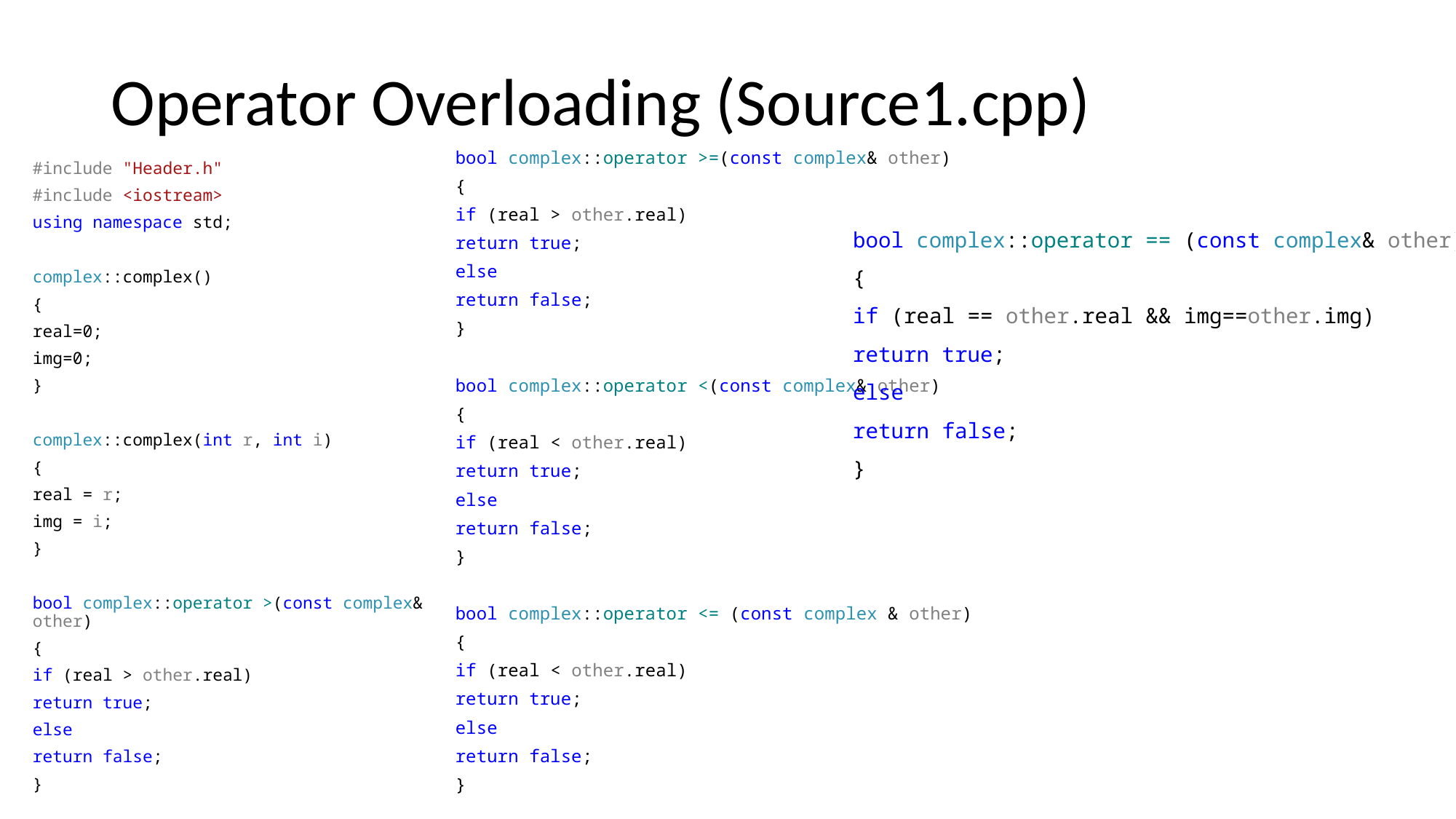

# Operator Overloading (Source1.cpp)
bool complex::operator >=(const complex& other)
{
if (real > other.real)
return true;
else
return false;
}

bool complex::operator <(const complex& other)
{
if (real < other.real)
return true;
else
return false;
}

bool complex::operator <= (const complex & other)
{
if (real < other.real)
return true;
else
return false;
}
#include "Header.h"
#include <iostream>
using namespace std;

complex::complex()
{
real=0;
img=0;
}

complex::complex(int r, int i)
{
real = r;
img = i;
}

bool complex::operator >(const complex& other)
{
if (real > other.real)
return true;
else
return false;
}
bool complex::operator == (const complex& other)
{
if (real == other.real && img==other.img)
return true;
else
return false;
}